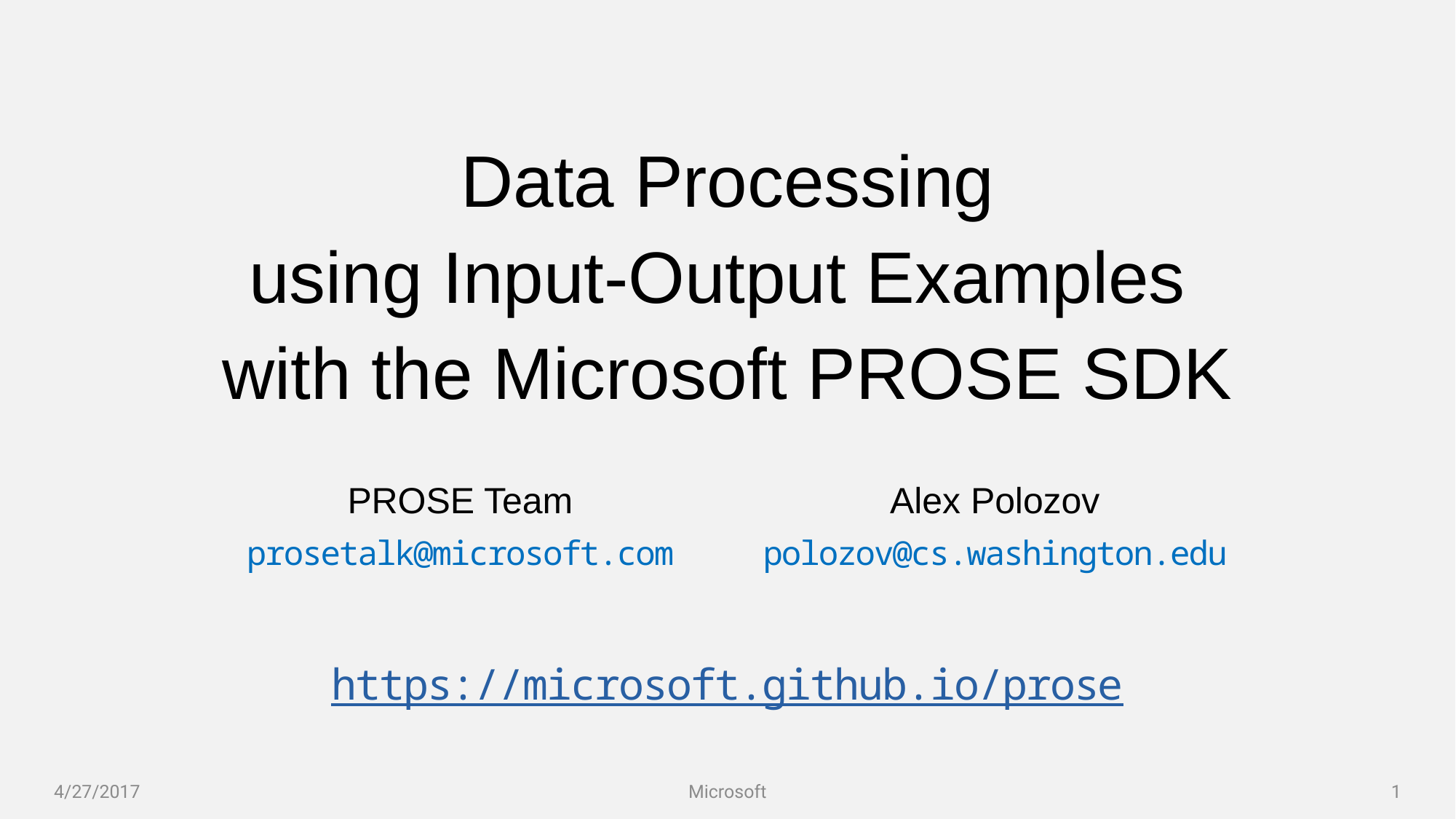

# Data Processing using Input-Output Examples with the Microsoft PROSE SDK
PROSE Team
prosetalk@microsoft.com
Alex Polozov
polozov@cs.washington.edu
https://microsoft.github.io/prose
1
4/27/2017
Microsoft